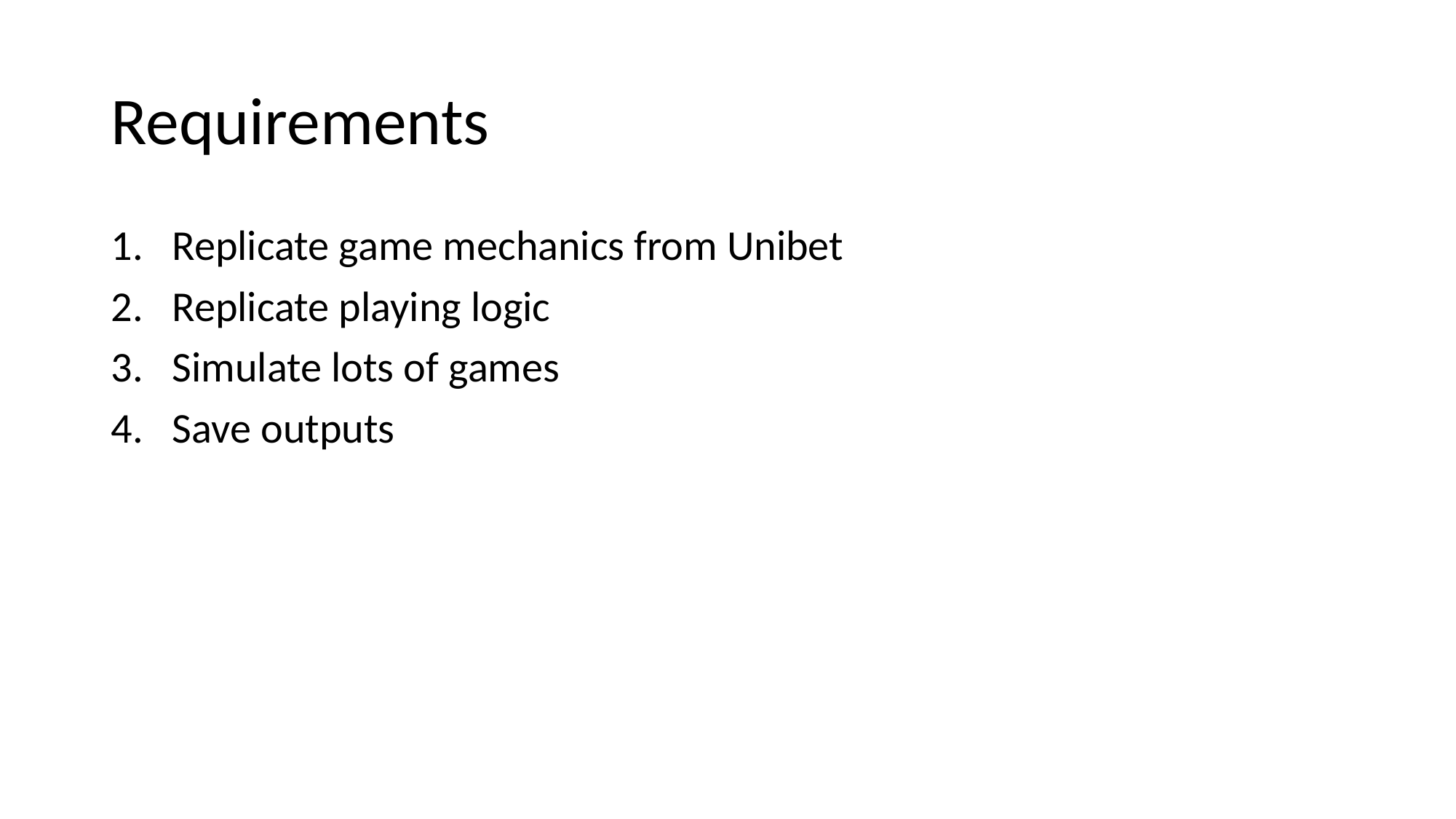

# Requirements
Replicate game mechanics from Unibet
Replicate playing logic
Simulate lots of games
Save outputs